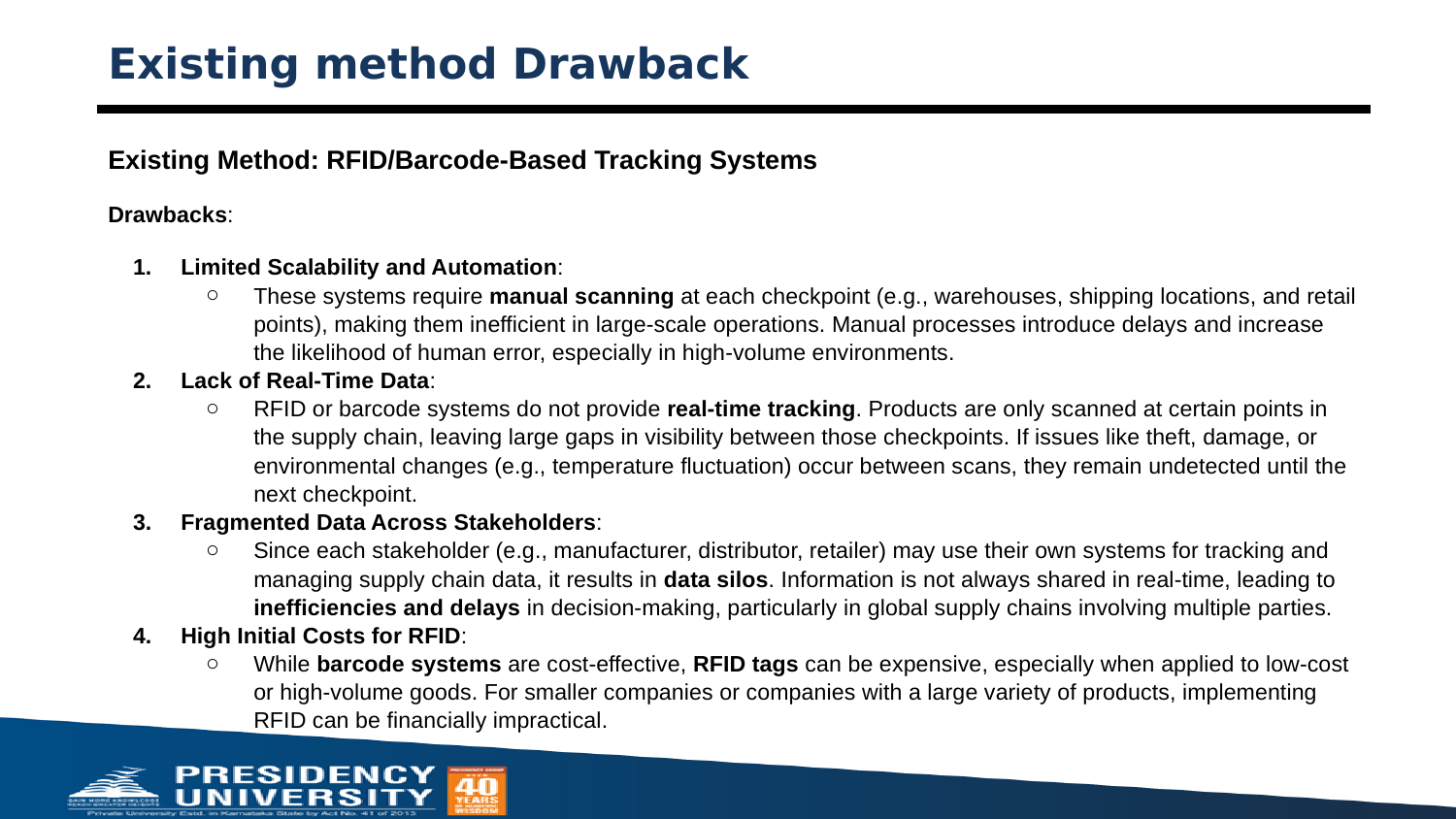

# Existing method Drawback
Existing Method: RFID/Barcode-Based Tracking Systems
Drawbacks:
Limited Scalability and Automation:
These systems require manual scanning at each checkpoint (e.g., warehouses, shipping locations, and retail points), making them inefficient in large-scale operations. Manual processes introduce delays and increase the likelihood of human error, especially in high-volume environments.
Lack of Real-Time Data:
RFID or barcode systems do not provide real-time tracking. Products are only scanned at certain points in the supply chain, leaving large gaps in visibility between those checkpoints. If issues like theft, damage, or environmental changes (e.g., temperature fluctuation) occur between scans, they remain undetected until the next checkpoint.
Fragmented Data Across Stakeholders:
Since each stakeholder (e.g., manufacturer, distributor, retailer) may use their own systems for tracking and managing supply chain data, it results in data silos. Information is not always shared in real-time, leading to inefficiencies and delays in decision-making, particularly in global supply chains involving multiple parties.
High Initial Costs for RFID:
While barcode systems are cost-effective, RFID tags can be expensive, especially when applied to low-cost or high-volume goods. For smaller companies or companies with a large variety of products, implementing RFID can be financially impractical.